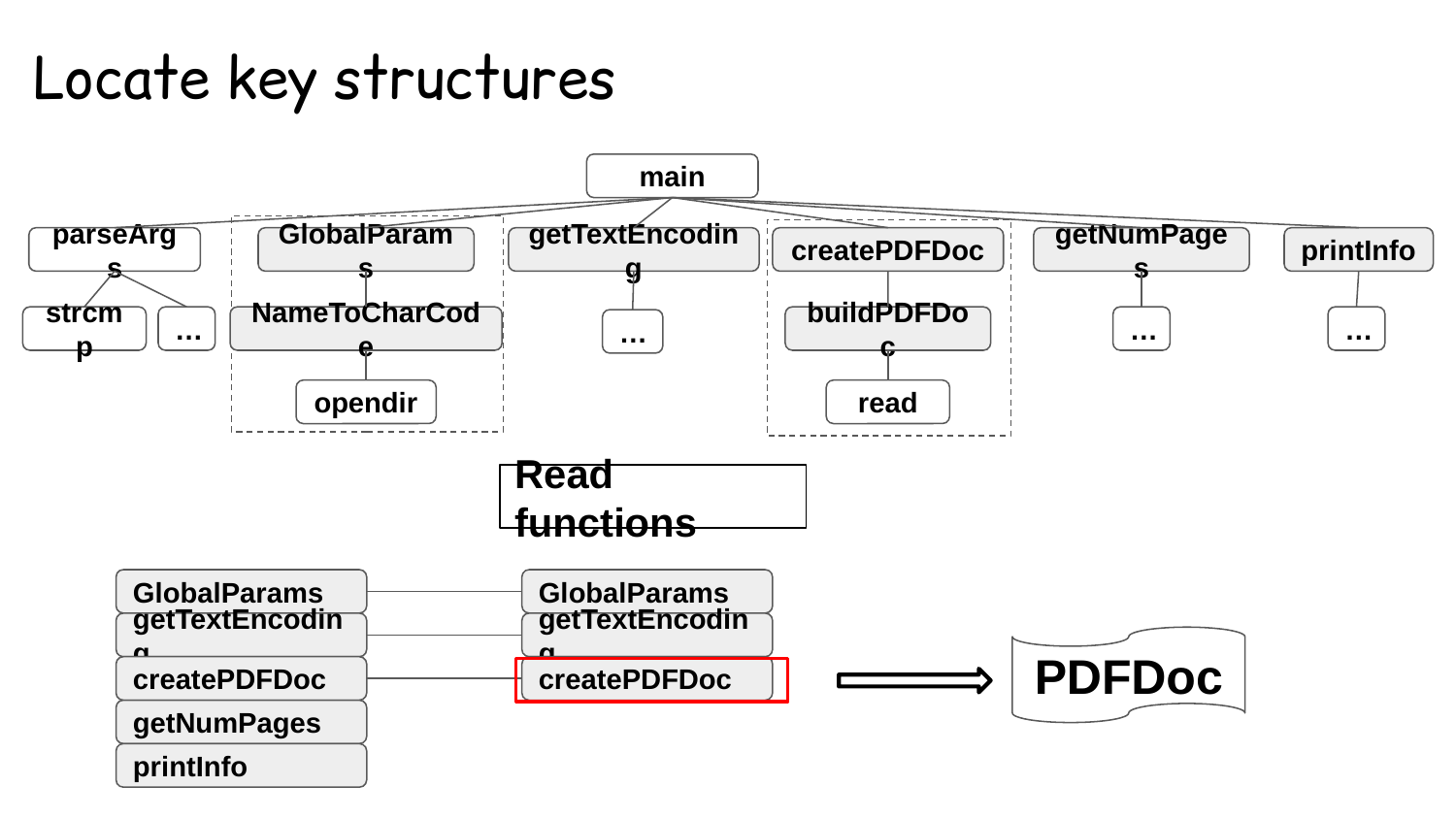

Locate key structures
main
parseArgs
strcmp
…

GlobalParams
getTextEncoding
createPDFDoc
getNumPages
printInfo
NameToCharCode
opendir
…
buildPDFDoc
read
…
…
Read functions
GlobalParams
getTextEncoding
createPDFDoc
getNumPages
printInfo
GlobalParams
getTextEncoding
createPDFDoc
PDFDoc